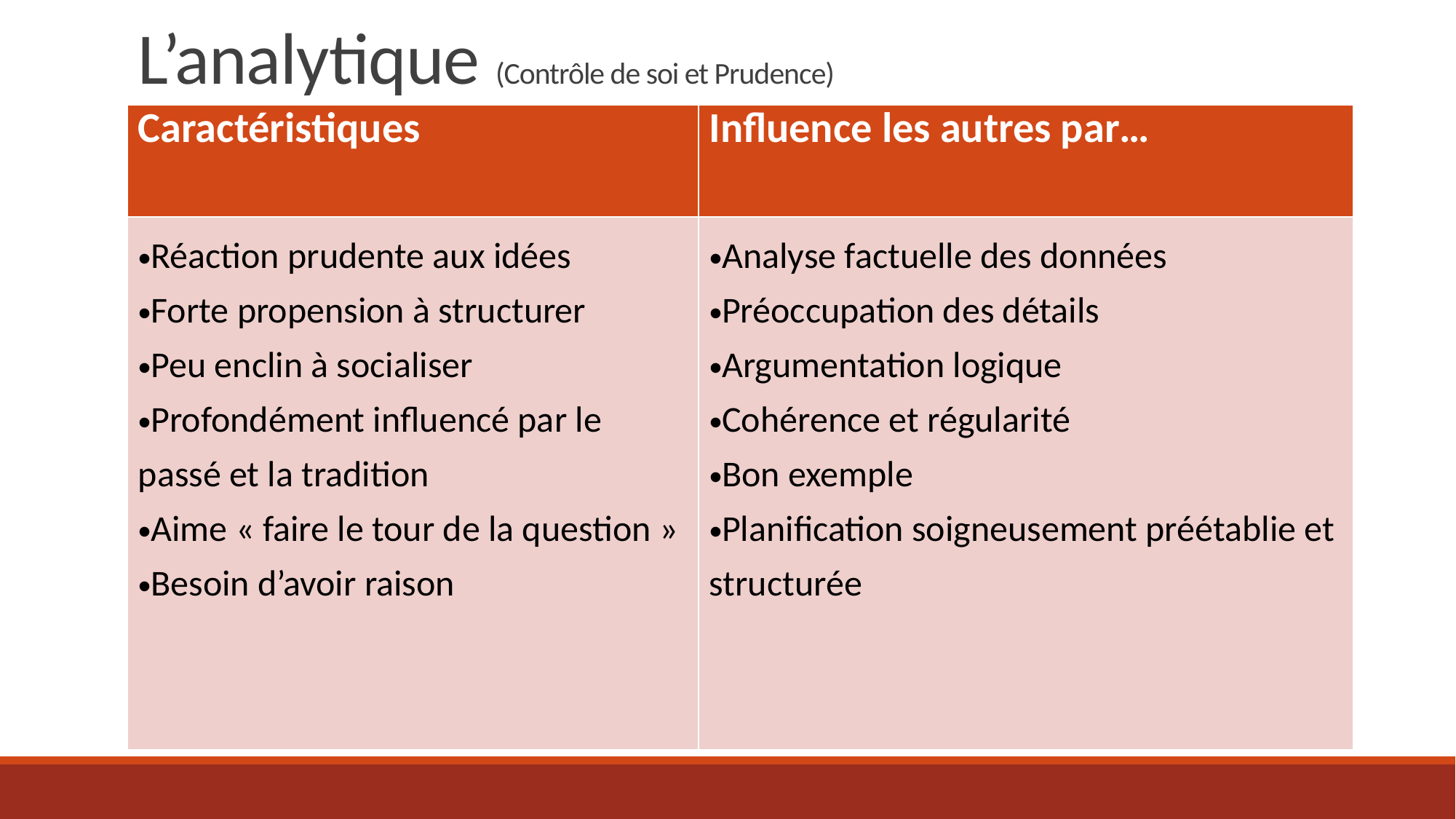

# L’analytique (Contrôle de soi et Prudence)
| Caractéristiques | Influence les autres par… |
| --- | --- |
| Réaction prudente aux idées Forte propension à structurer Peu enclin à socialiser Profondément influencé par le passé et la tradition Aime « faire le tour de la question » Besoin d’avoir raison | Analyse factuelle des données Préoccupation des détails Argumentation logique Cohérence et régularité Bon exemple Planification soigneusement préétablie et structurée |